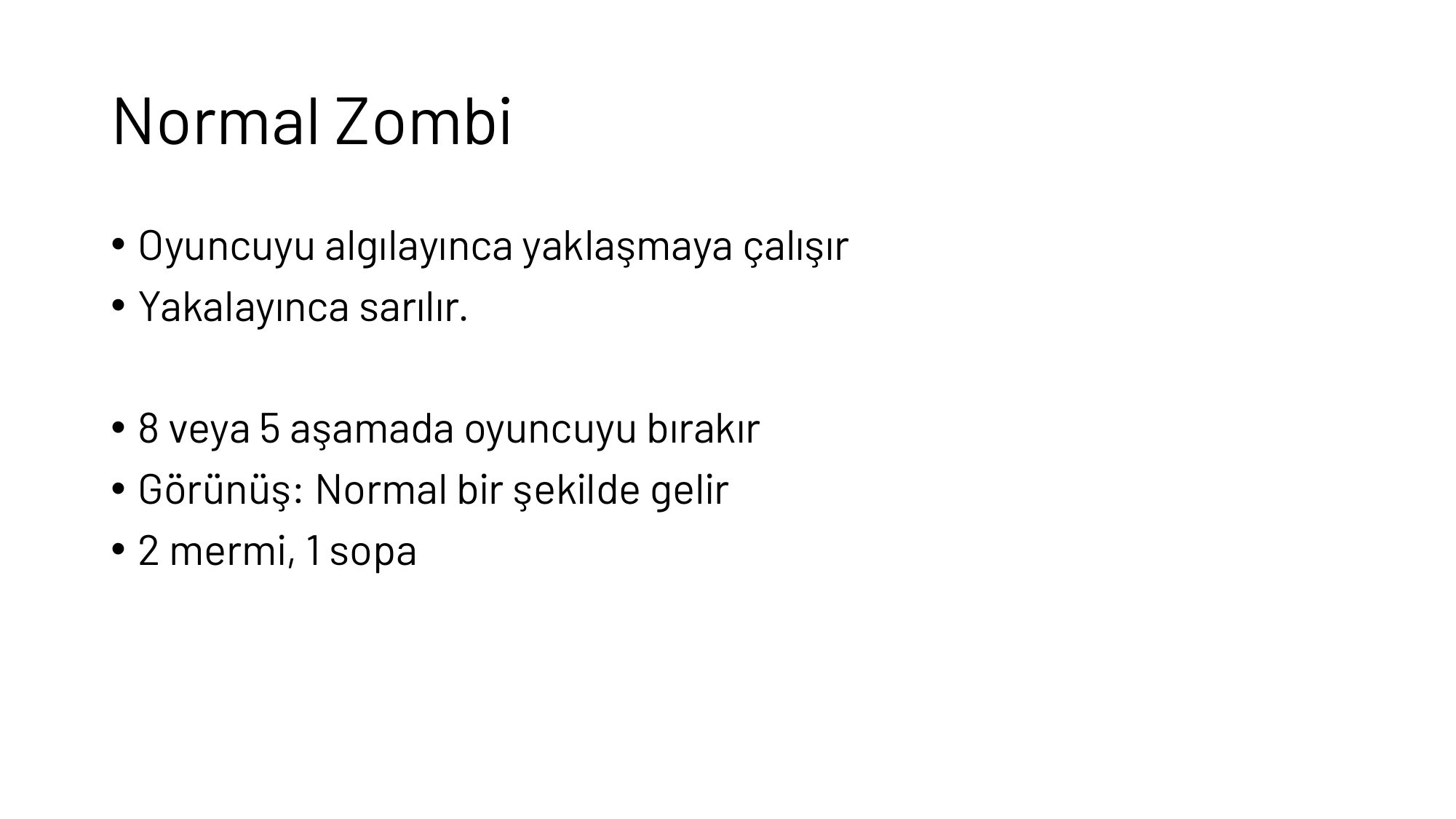

# Normal Zombi
Oyuncuyu algılayınca yaklaşmaya çalışır
Yakalayınca sarılır.

8 veya 5 aşamada oyuncuyu bırakır
Görünüş: Normal bir şekilde gelir
2 mermi, 1 sopa